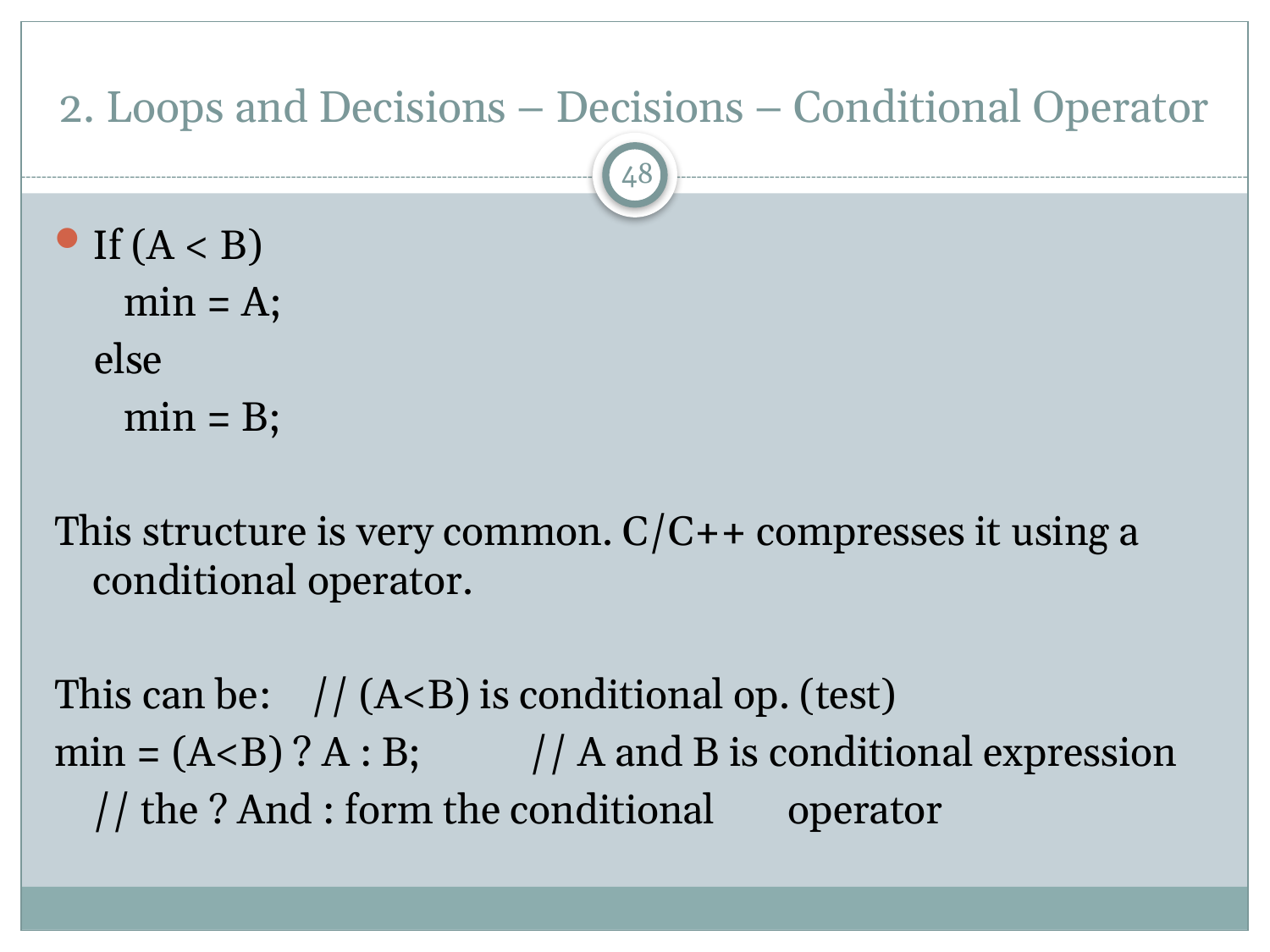

# 2. Loops and Decisions – Decisions – Conditional Operator
48
If (A < B)
       min = A;
    else
       min = B;

This structure is very common. C/C++ compresses it using a conditional operator.

This can be: 			// (A<B) is conditional op. (test)
min = (A<B) ? A : B; 		// A and B is conditional expression
					// the ? And : form the conditional 					    operator